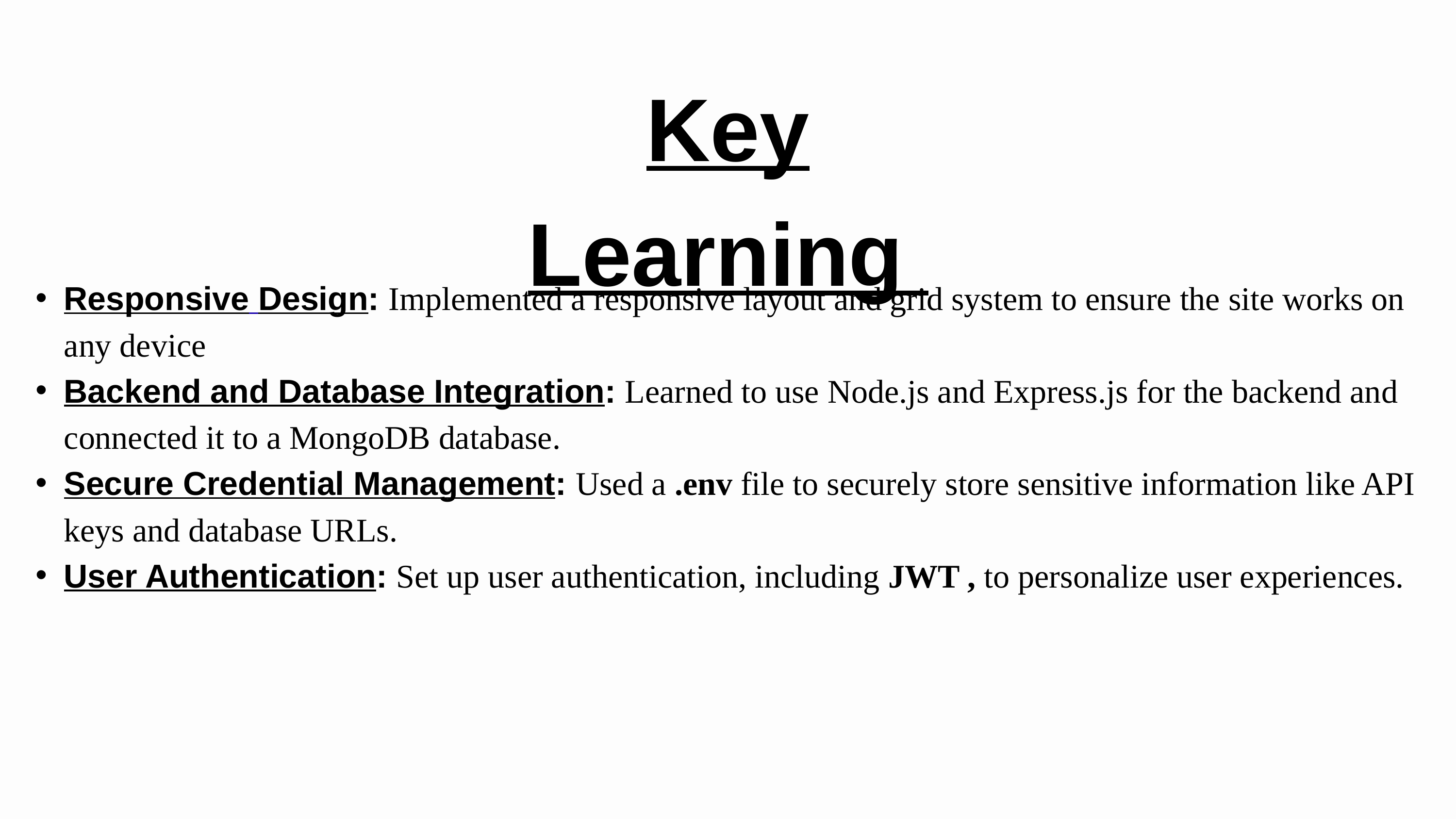

Key Learning
Responsive Design: Implemented a responsive layout and grid system to ensure the site works on any device
Backend and Database Integration: Learned to use Node.js and Express.js for the backend and connected it to a MongoDB database.
Secure Credential Management: Used a .env file to securely store sensitive information like API keys and database URLs.
User Authentication: Set up user authentication, including JWT , to personalize user experiences.